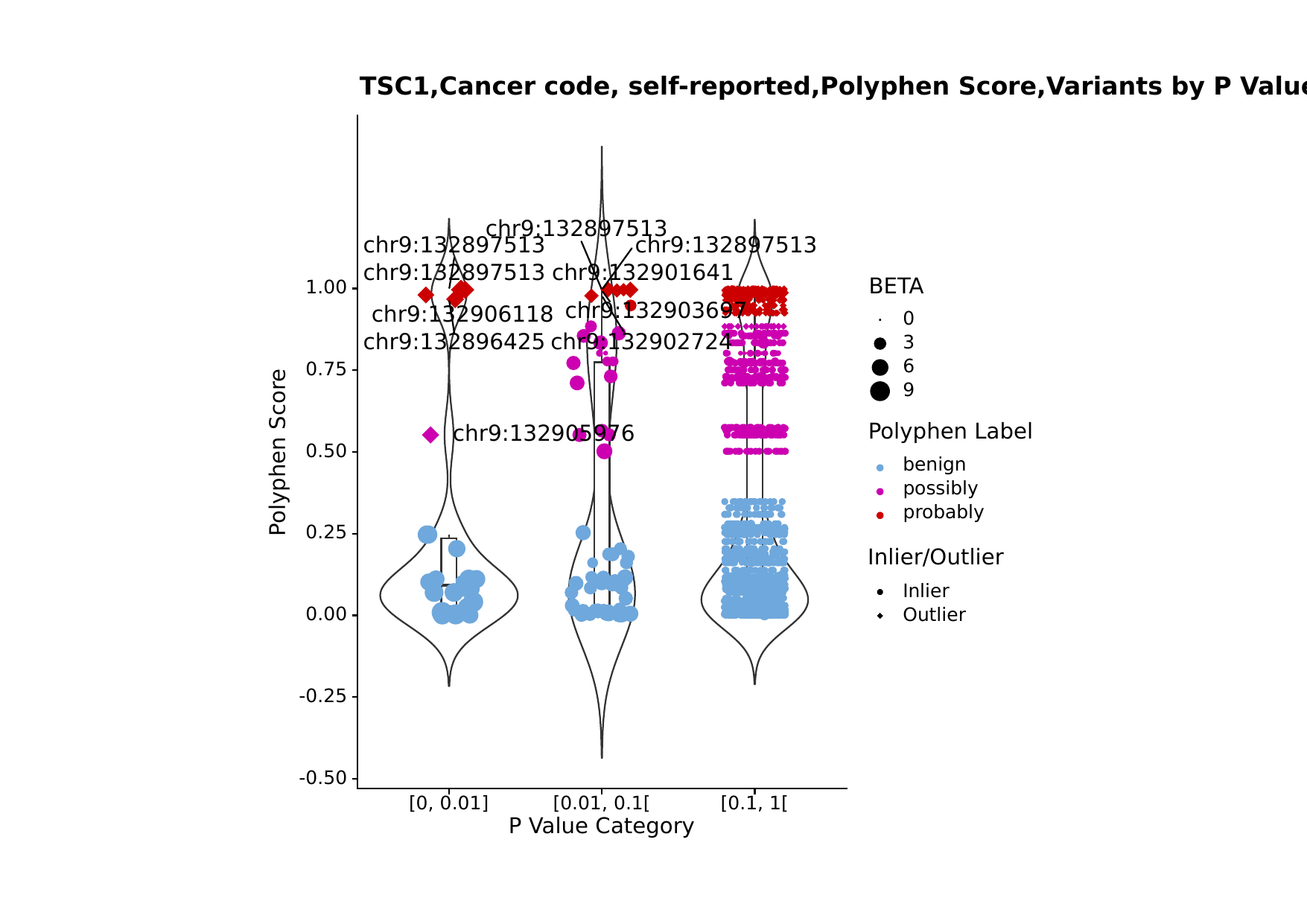

TSC1,Cancer code, self-reported,Polyphen Score,Variants by P Value Category

chr9:132897513
chr9:132897513
chr9:132897513

chr9:132901641
chr9:132897513
BETA

1.00

chr9:132903697

chr9:132906118

0

chr9:132902724
chr9:132896425

3

6

0.75

9
Polyphen Label

chr9:132905976

Polyphen Score

0.50

benign

possibly

probably

0.25

Inlier/Outlier

Inlier

0.00

Outlier

-0.25

-0.50

[0, 0.01]
[0.01, 0.1[
[0.1, 1[
P Value Category